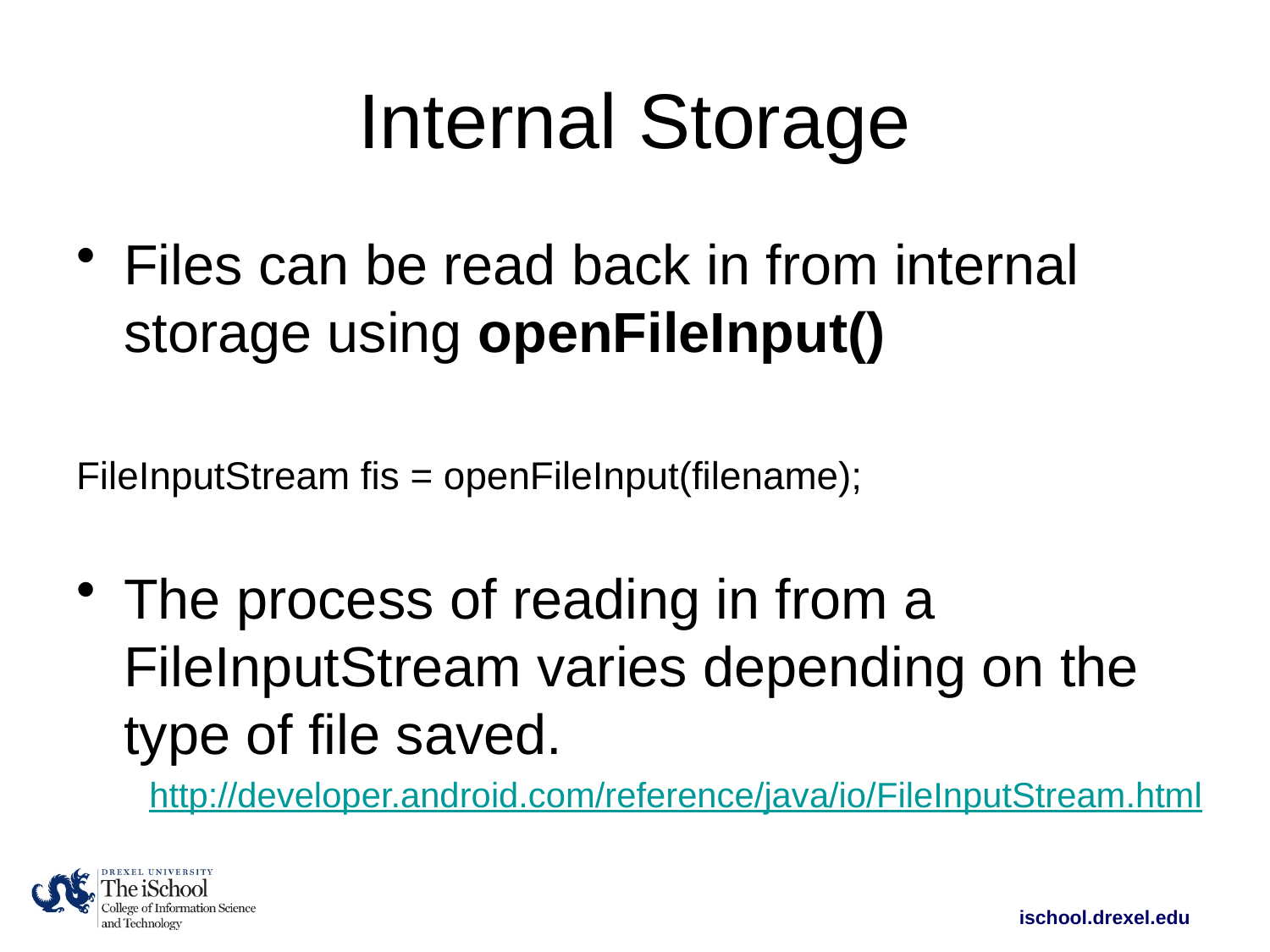

# Internal Storage
Files can be read back in from internal storage using openFileInput()

FileInputStream fis = openFileInput(filename);

The process of reading in from a FileInputStream varies depending on the type of file saved.
 http://developer.android.com/reference/java/io/FileInputStream.html